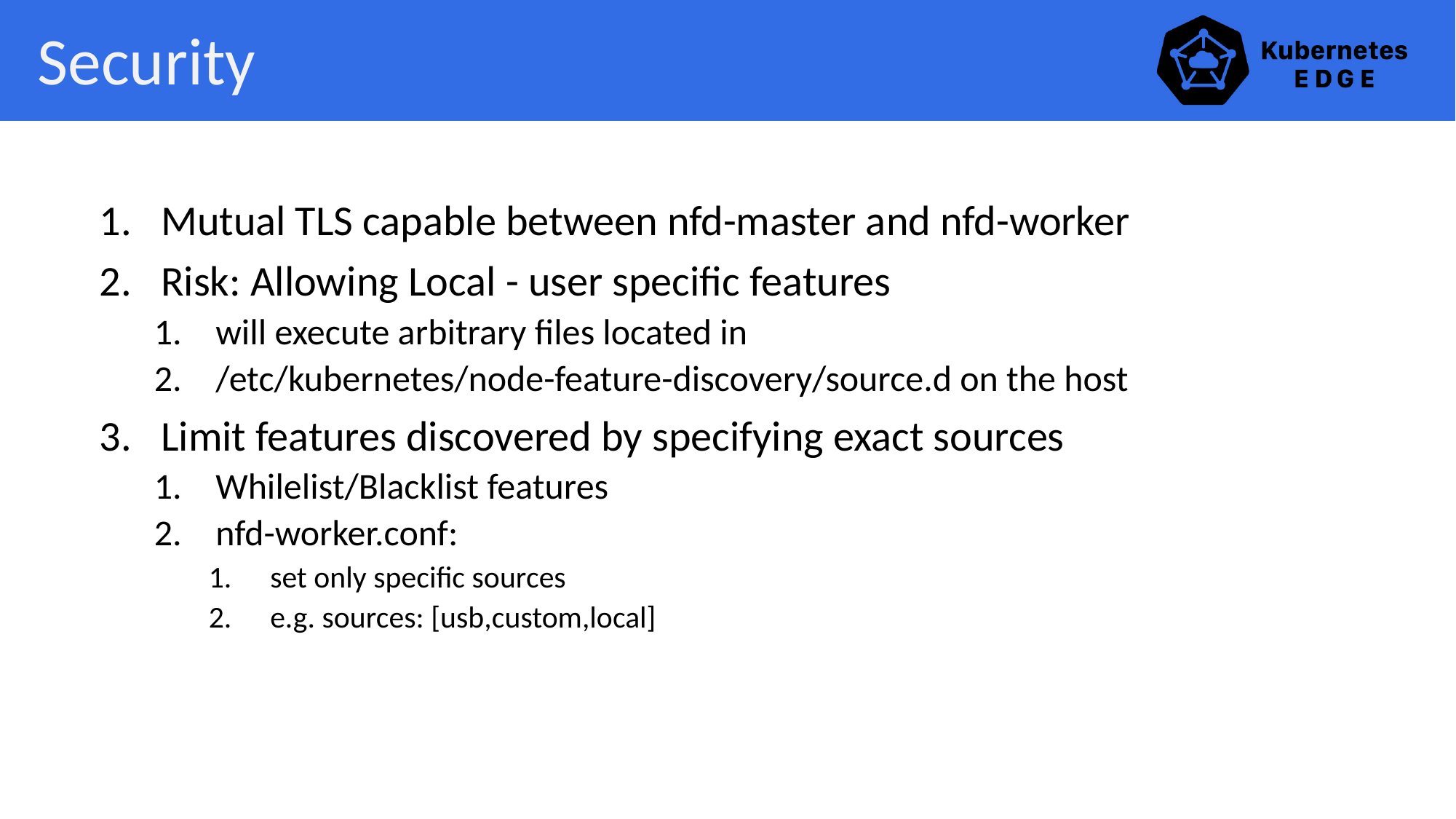

# Security
Mutual TLS capable between nfd-master and nfd-worker
Risk: Allowing Local - user specific features
will execute arbitrary files located in
/etc/kubernetes/node-feature-discovery/source.d on the host
Limit features discovered by specifying exact sources
Whilelist/Blacklist features
nfd-worker.conf:
set only specific sources
e.g. sources: [usb,custom,local]